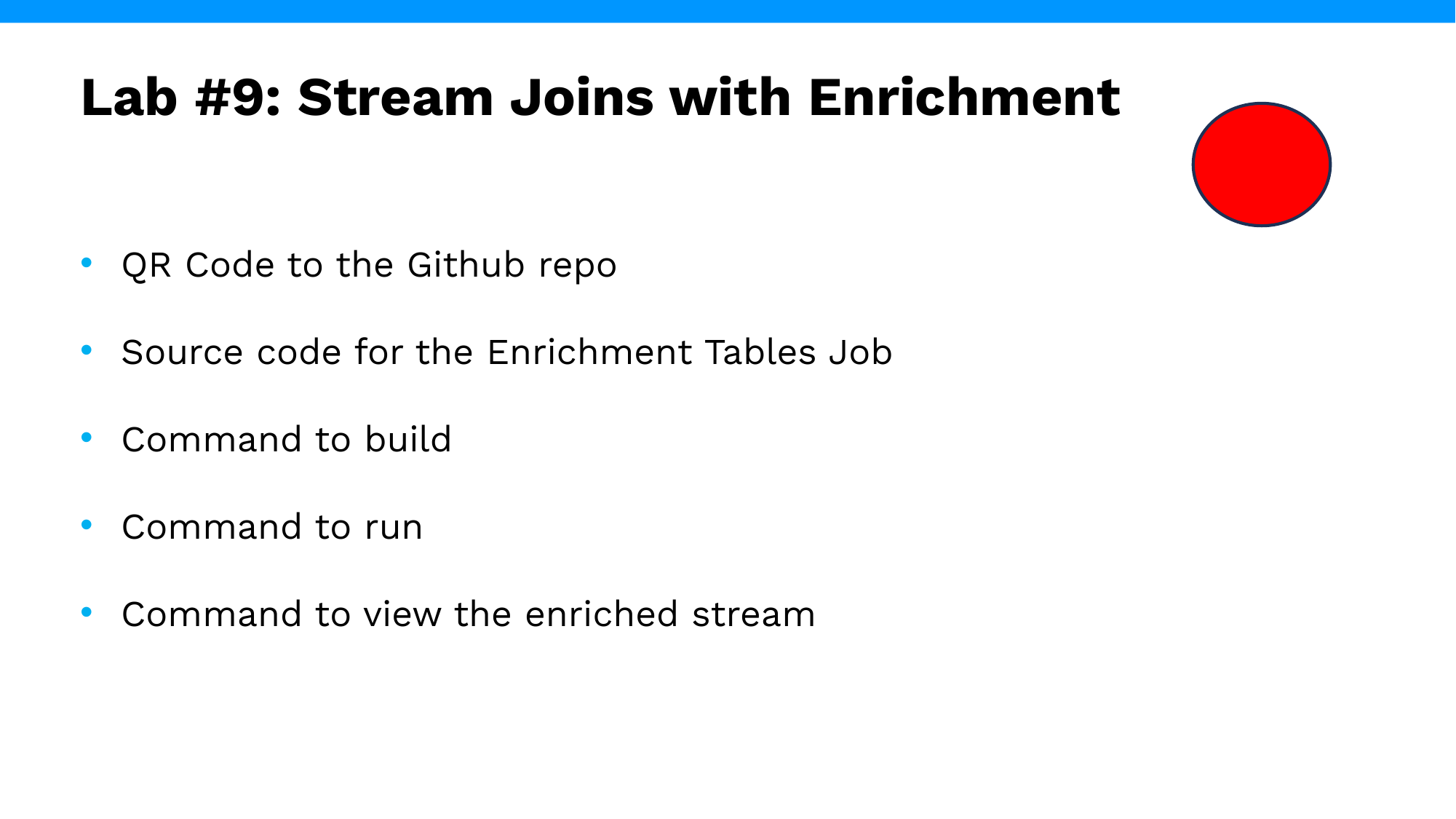

Lab #9: Stream Joins with Enrichment

QR Code to the Github repo

Source code for the Enrichment Tables Job

Command to build

Command to run

Command to view the enriched stream